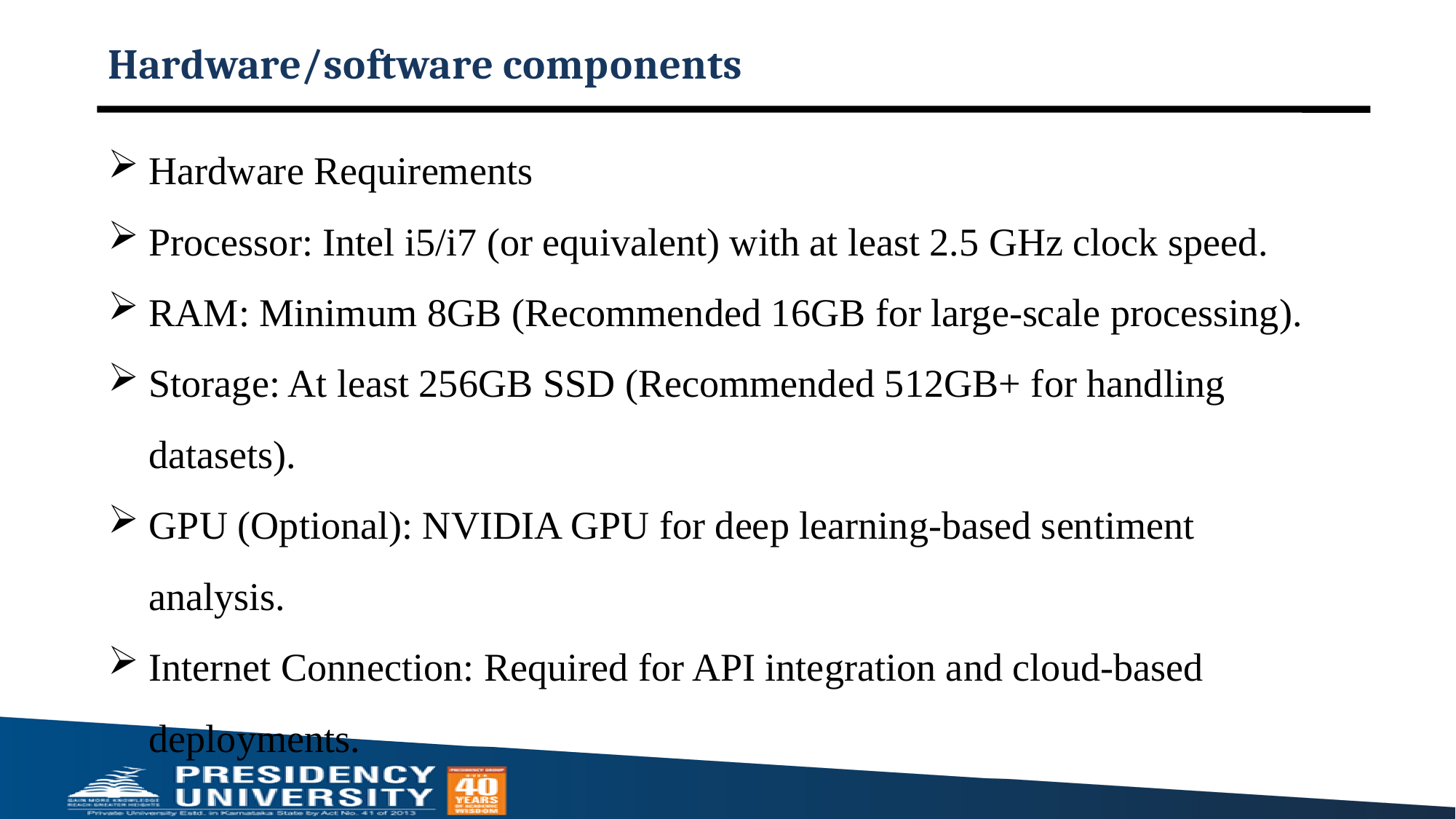

# Hardware/software components
Hardware Requirements
Processor: Intel i5/i7 (or equivalent) with at least 2.5 GHz clock speed.
RAM: Minimum 8GB (Recommended 16GB for large-scale processing).
Storage: At least 256GB SSD (Recommended 512GB+ for handling datasets).
GPU (Optional): NVIDIA GPU for deep learning-based sentiment analysis.
Internet Connection: Required for API integration and cloud-based deployments.